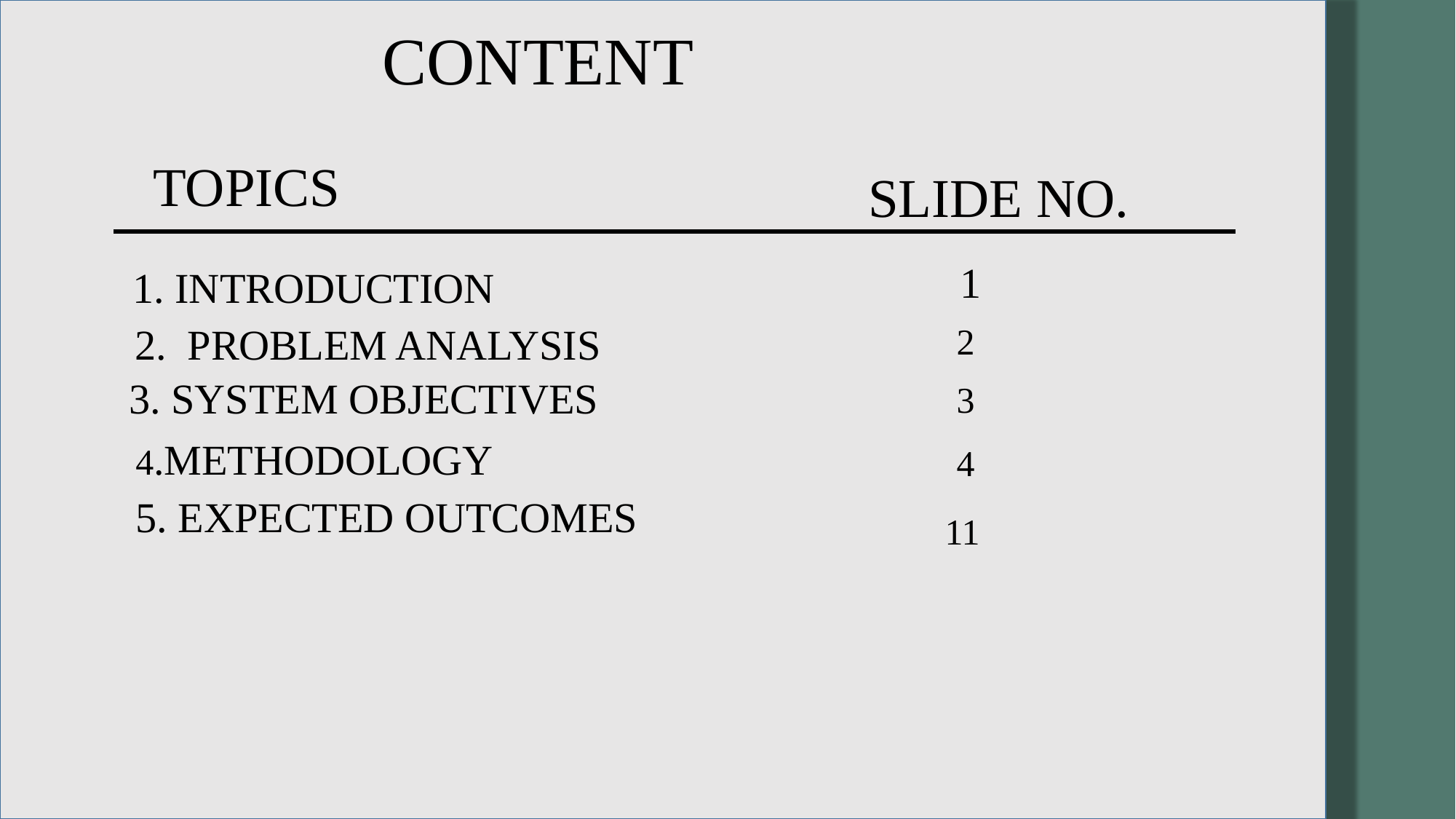

CONTENT
    TOPICS
  SLIDE NO.

1. INTRODUCTION
           1
       2.  PROBLEM ANALYSIS
2
  3. SYSTEM OBJECTIVES
3
          4.METHODOLOGY
4
     5. EXPECTED OUTCOMES
11